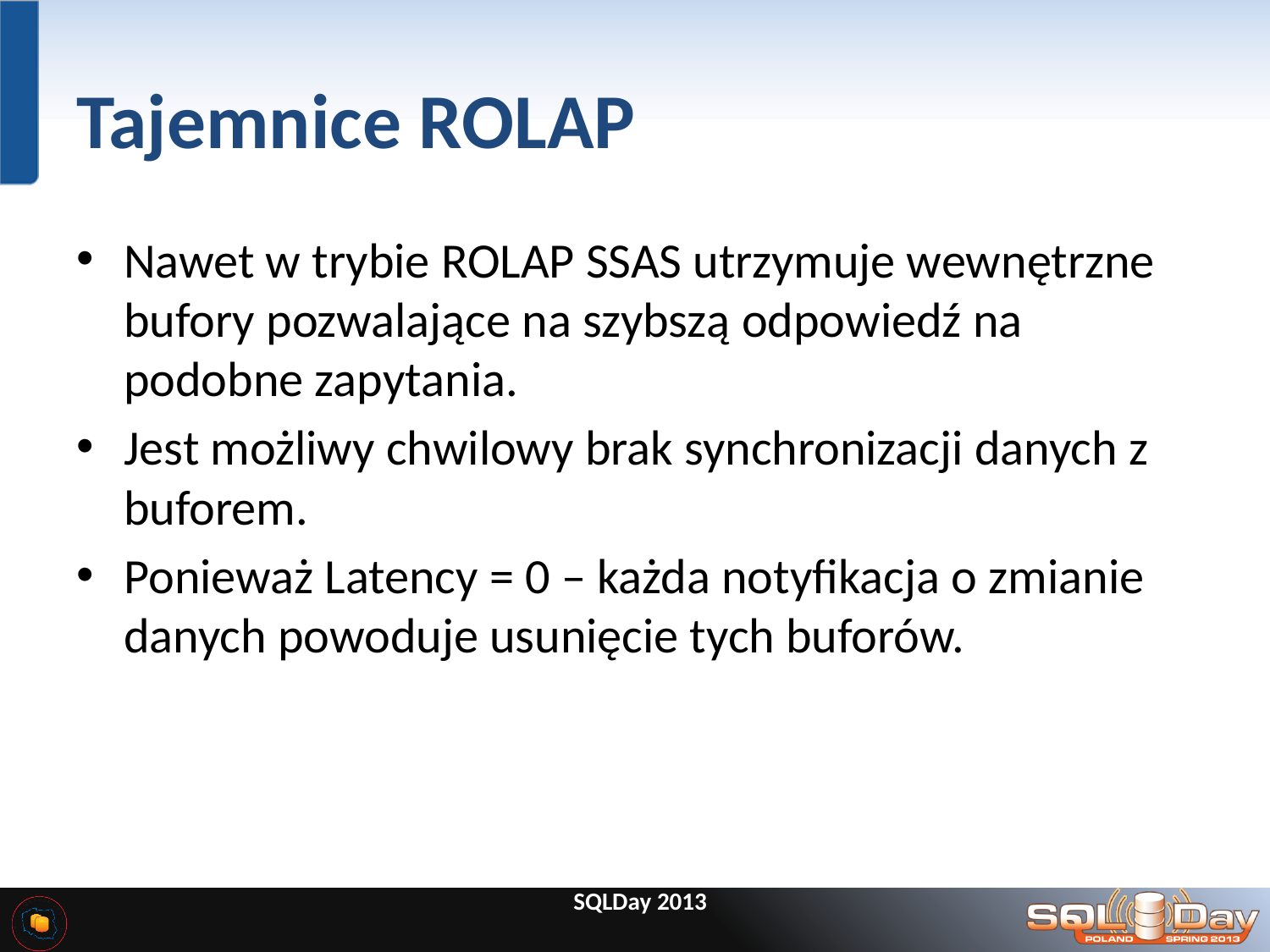

# Tajemnice ROLAP
Nawet w trybie ROLAP SSAS utrzymuje wewnętrzne bufory pozwalające na szybszą odpowiedź na podobne zapytania.
Jest możliwy chwilowy brak synchronizacji danych z buforem.
Ponieważ Latency = 0 – każda notyfikacja o zmianie danych powoduje usunięcie tych buforów.

SQLDay 2013